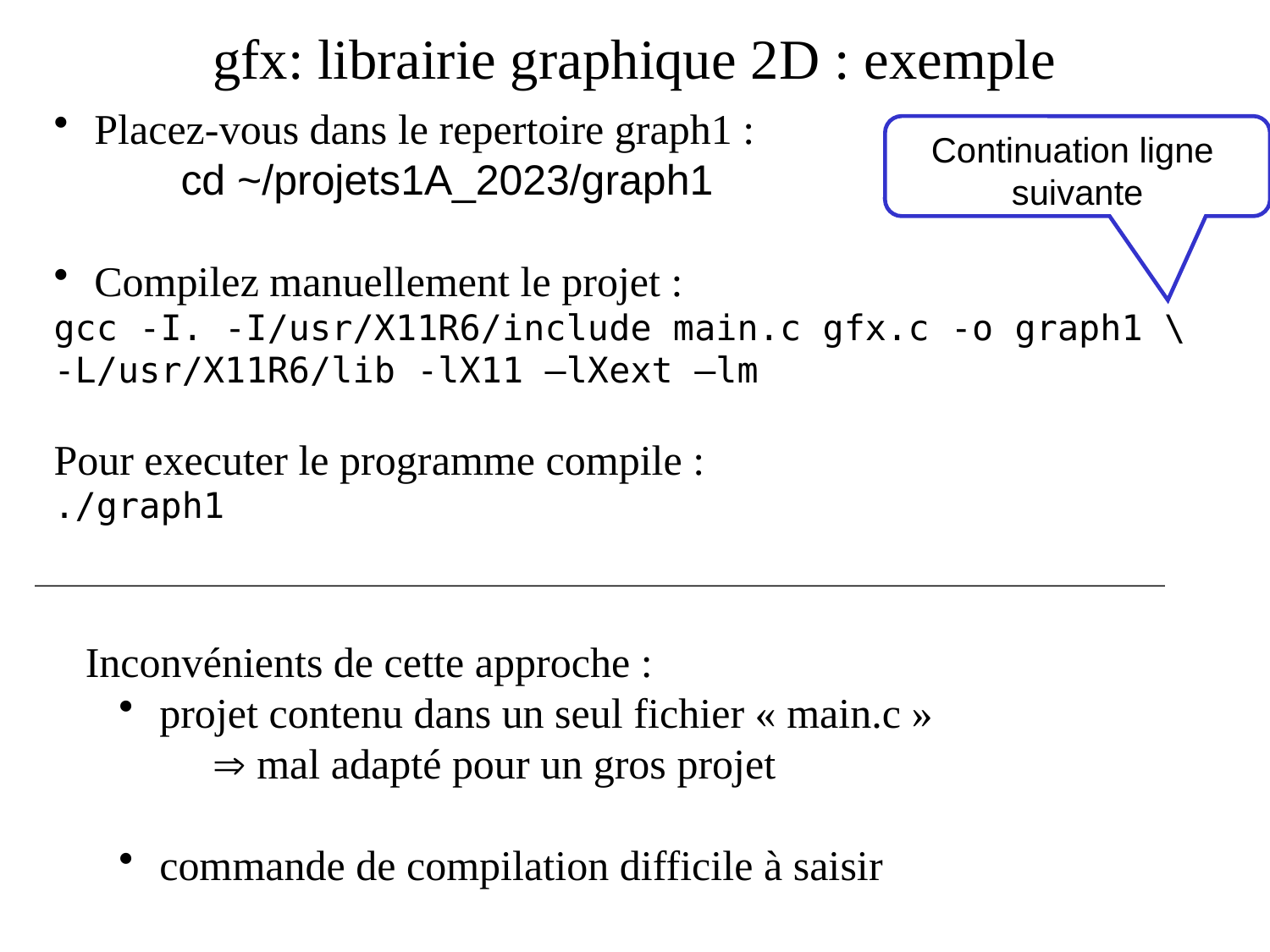

gfx: librairie graphique 2D : exemple
 Placez-vous dans le repertoire graph1 :
	cd ~/projets1A_2023/graph1

 Compilez manuellement le projet :
gcc -I. -I/usr/X11R6/include main.c gfx.c -o graph1 \
-L/usr/X11R6/lib -lX11 –lXext –lm

Pour executer le programme compile :
./graph1
Continuation ligne
suivante

Inconvénients de cette approche :
 projet contenu dans un seul fichier « main.c »
⇒ mal adapté pour un gros projet

 commande de compilation difficile à saisir